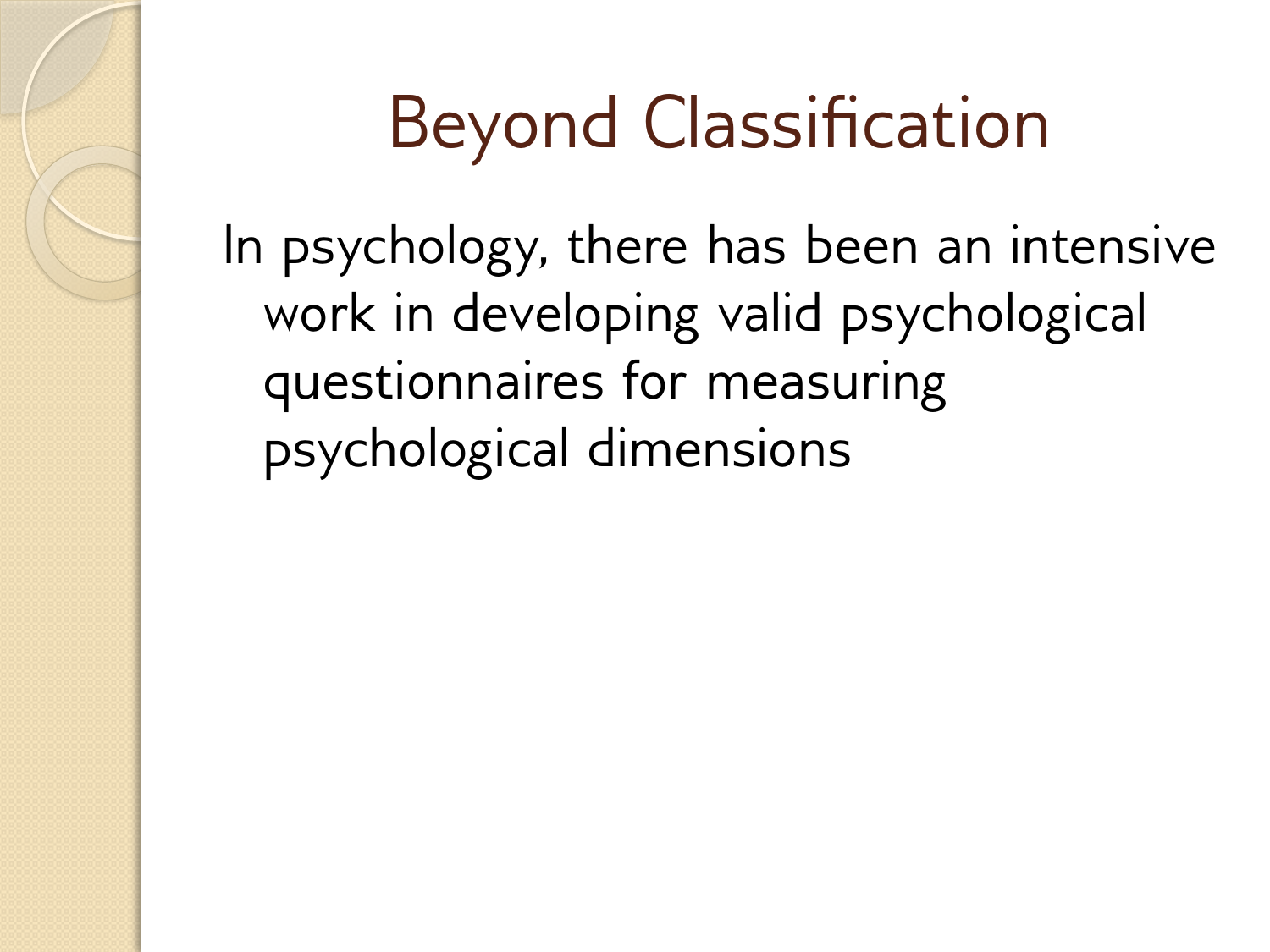

# Beyond Classification
In psychology, there has been an intensive work in developing valid psychological questionnaires for measuring psychological dimensions